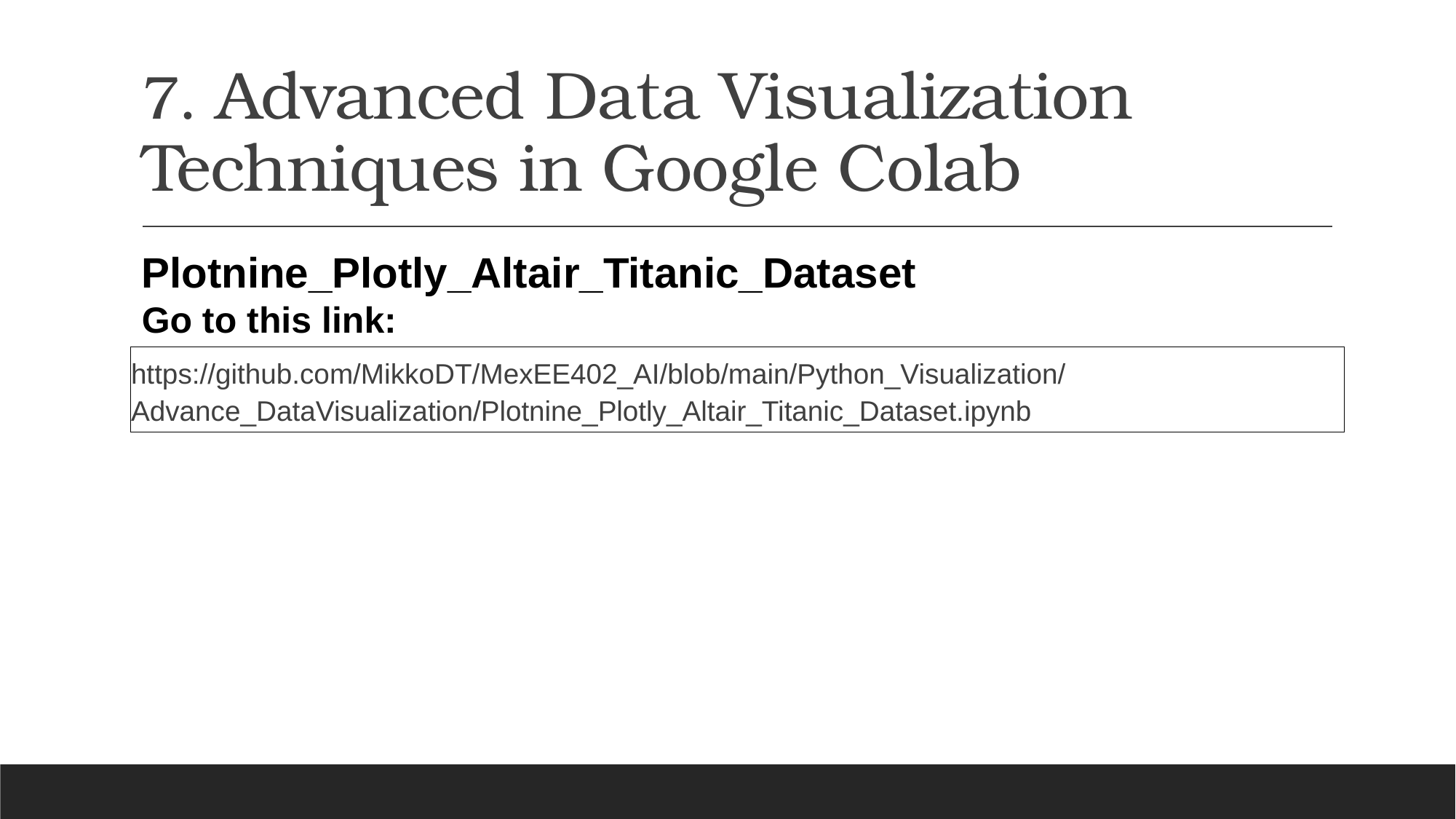

# 7. Advanced Data Visualization Techniques in Google Colab
Plotnine_Plotly_Altair_Titanic_Dataset
Go to this link:
https://github.com/MikkoDT/MexEE402_AI/blob/main/Python_Visualization/Advance_DataVisualization/Plotnine_Plotly_Altair_Titanic_Dataset.ipynb